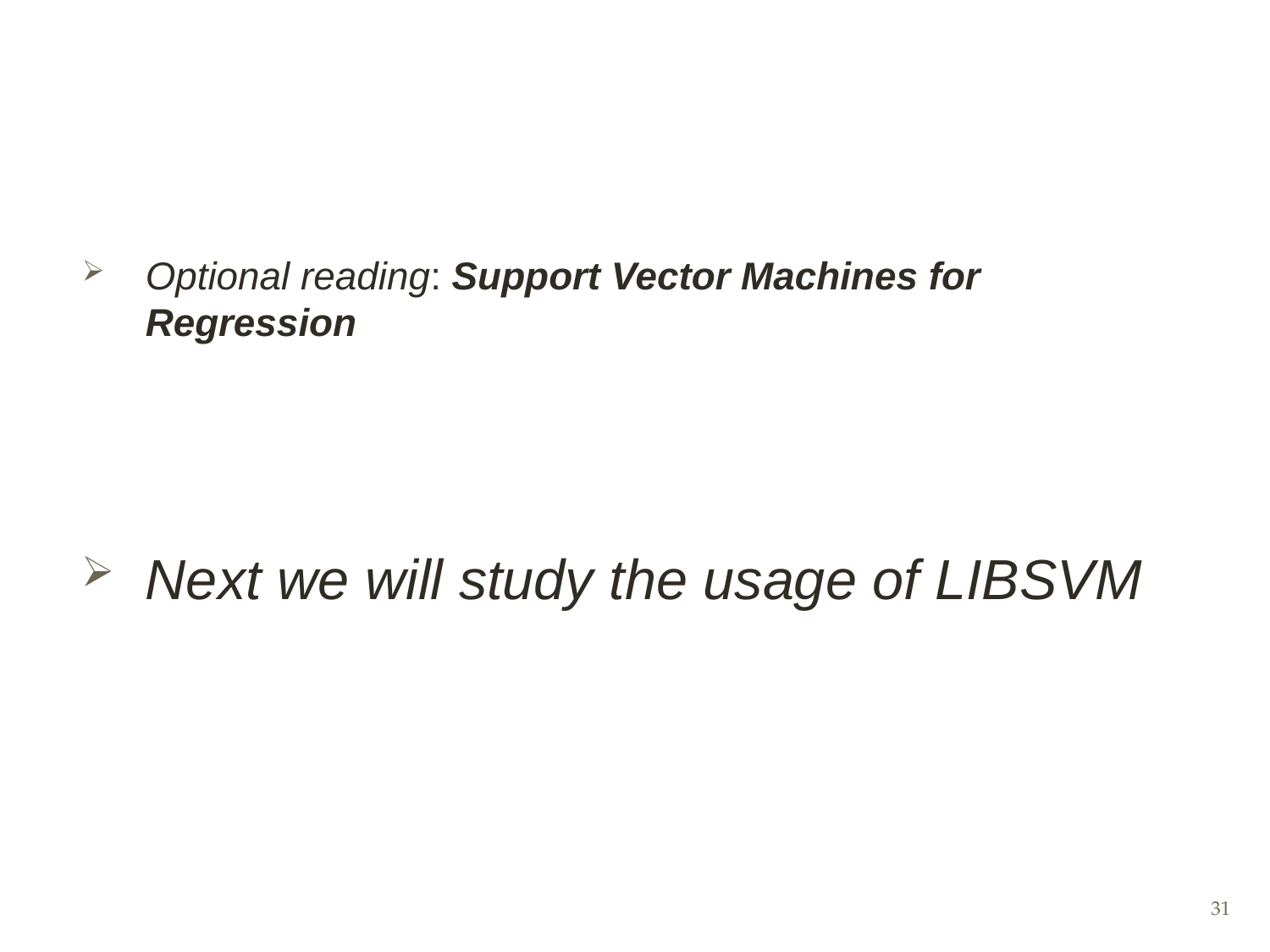

Optional reading: Support Vector Machines for Regression

Next we will study the usage of LIBSVM
31